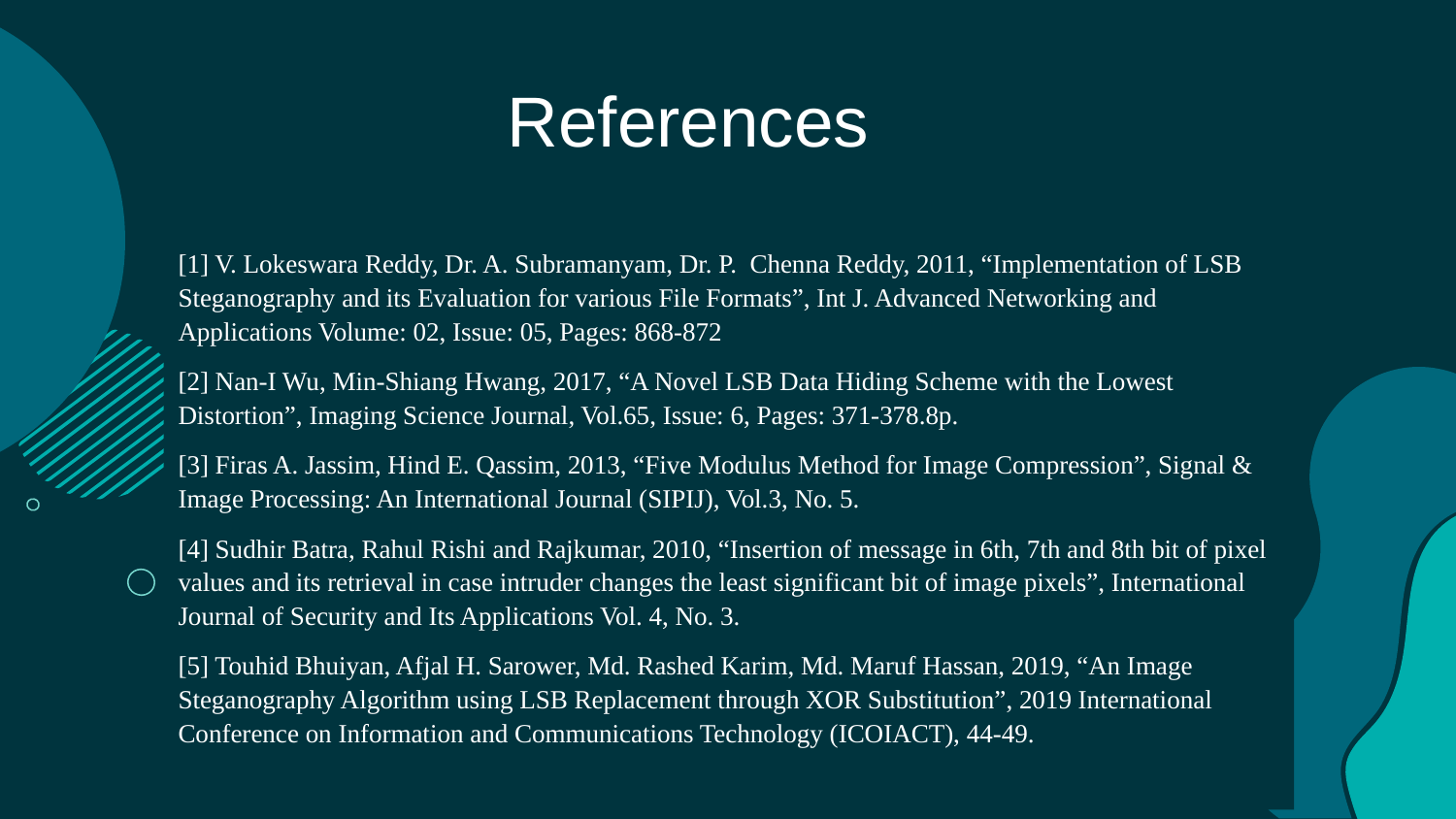

# References
[1] V. Lokeswara Reddy, Dr. A. Subramanyam, Dr. P.  Chenna Reddy, 2011, “Implementation of LSB Steganography and its Evaluation for various File Formats”, Int J. Advanced Networking and Applications Volume: 02, Issue: 05, Pages: 868-872
[2] Nan-I Wu, Min-Shiang Hwang, 2017, “A Novel LSB Data Hiding Scheme with the Lowest Distortion”, Imaging Science Journal, Vol.65, Issue: 6, Pages: 371-378.8p.
[3] Firas A. Jassim, Hind E. Qassim, 2013, “Five Modulus Method for Image Compression”, Signal & Image Processing: An International Journal (SIPIJ), Vol.3, No. 5.
[4] Sudhir Batra, Rahul Rishi and Rajkumar, 2010, “Insertion of message in 6th, 7th and 8th bit of pixel values and its retrieval in case intruder changes the least significant bit of image pixels”, International Journal of Security and Its Applications Vol. 4, No. 3.
[5] Touhid Bhuiyan, Afjal H. Sarower, Md. Rashed Karim, Md. Maruf Hassan, 2019, “An Image Steganography Algorithm using LSB Replacement through XOR Substitution”, 2019 International Conference on Information and Communications Technology (ICOIACT), 44-49.